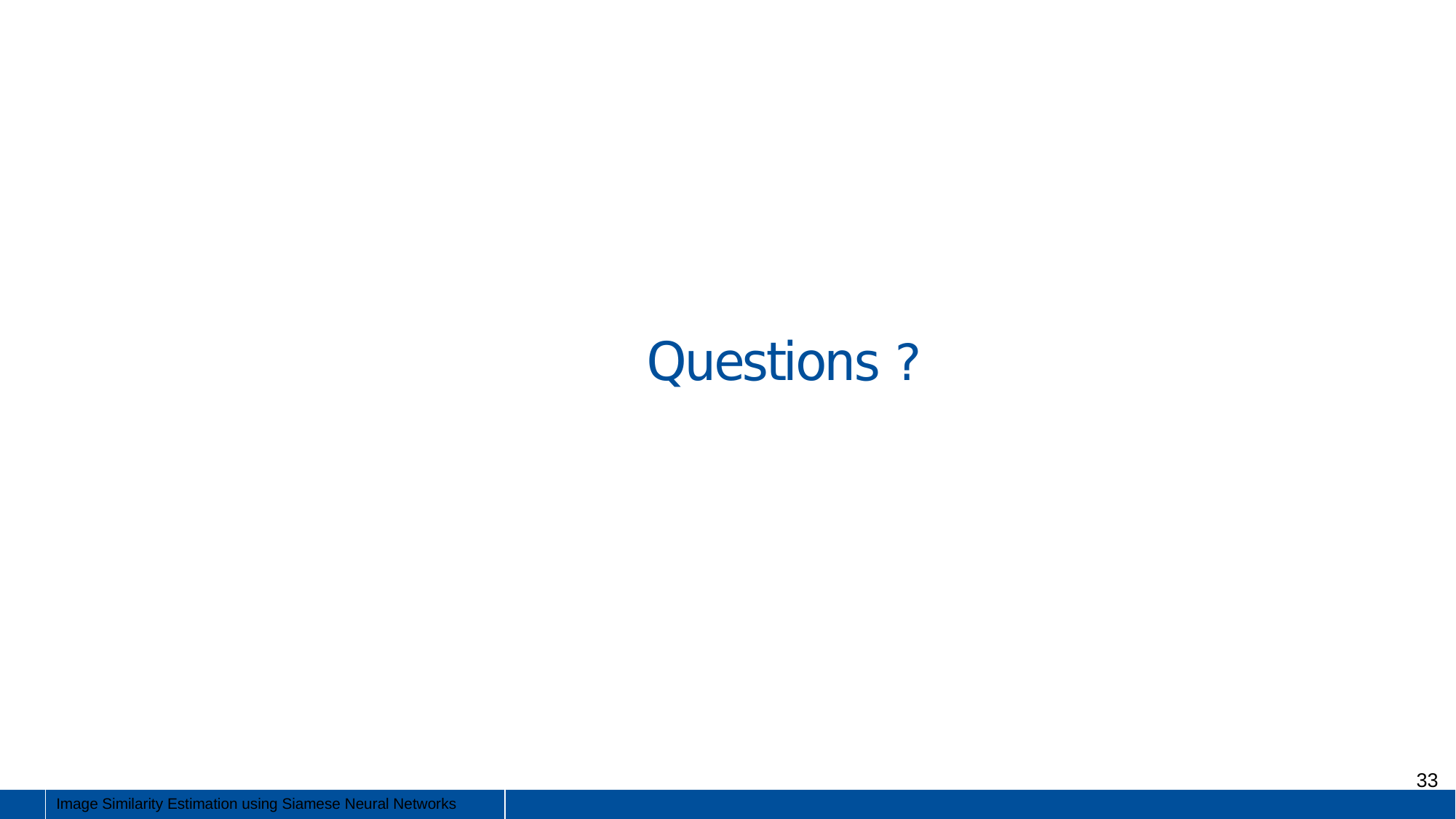

Questions ?
33
Image Similarity Estimation using Siamese Neural Networks